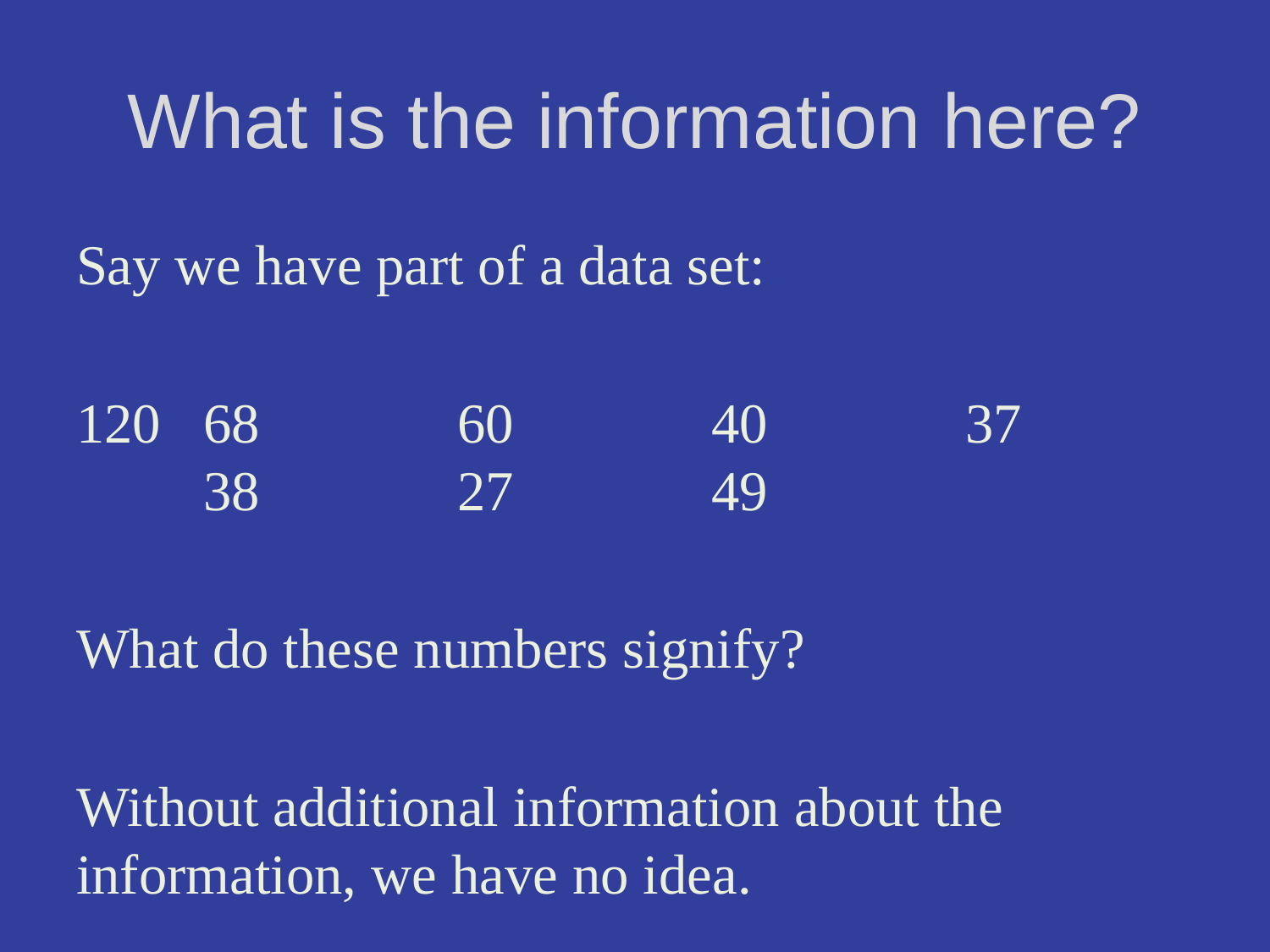

What is the information here?
Say we have part of a data set:

120	68		60		40		37		38		27		49

What do these numbers signify?

Without additional information about the information, we have no idea.